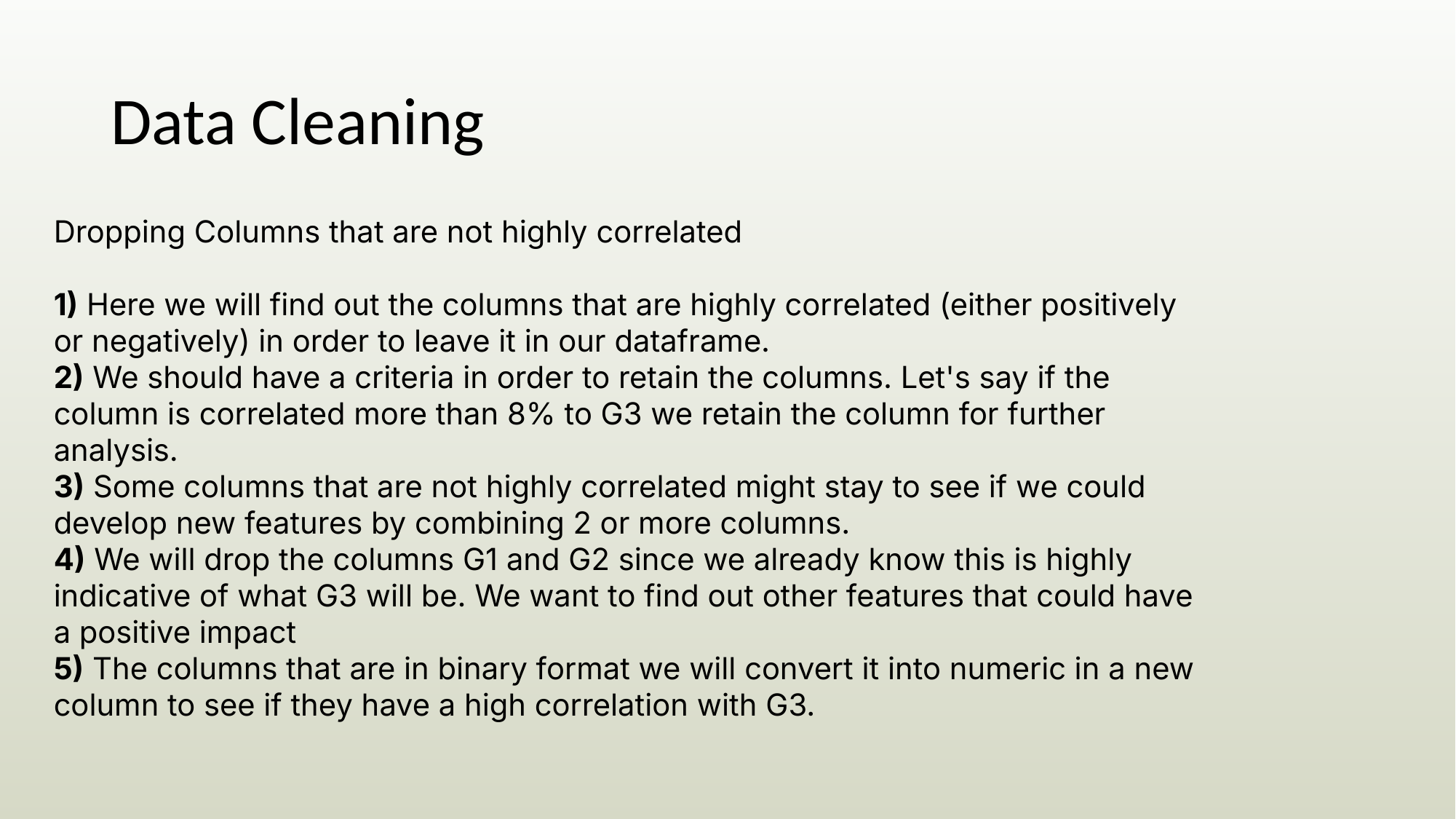

# Data Cleaning
Dropping Columns that are not highly correlated
1) Here we will find out the columns that are highly correlated (either positively or negatively) in order to leave it in our dataframe.
2) We should have a criteria in order to retain the columns. Let's say if the column is correlated more than 8% to G3 we retain the column for further analysis.
3) Some columns that are not highly correlated might stay to see if we could develop new features by combining 2 or more columns.
4) We will drop the columns G1 and G2 since we already know this is highly indicative of what G3 will be. We want to find out other features that could have a positive impact
5) The columns that are in binary format we will convert it into numeric in a new column to see if they have a high correlation with G3.